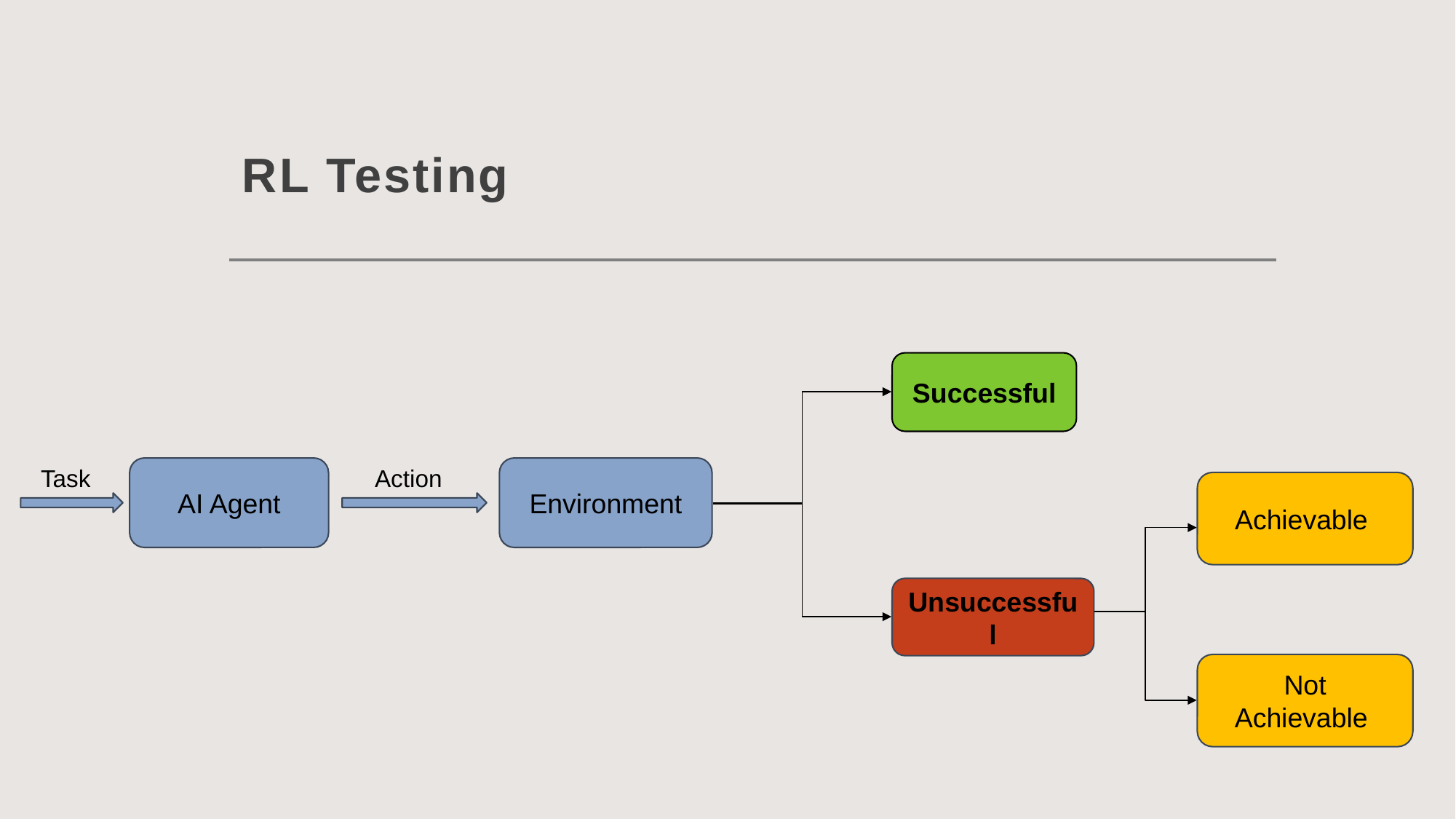

# RL Testing

Successful
Action
Task
AI Agent
Environment
Achievable

Unsuccessful
Not Achievable